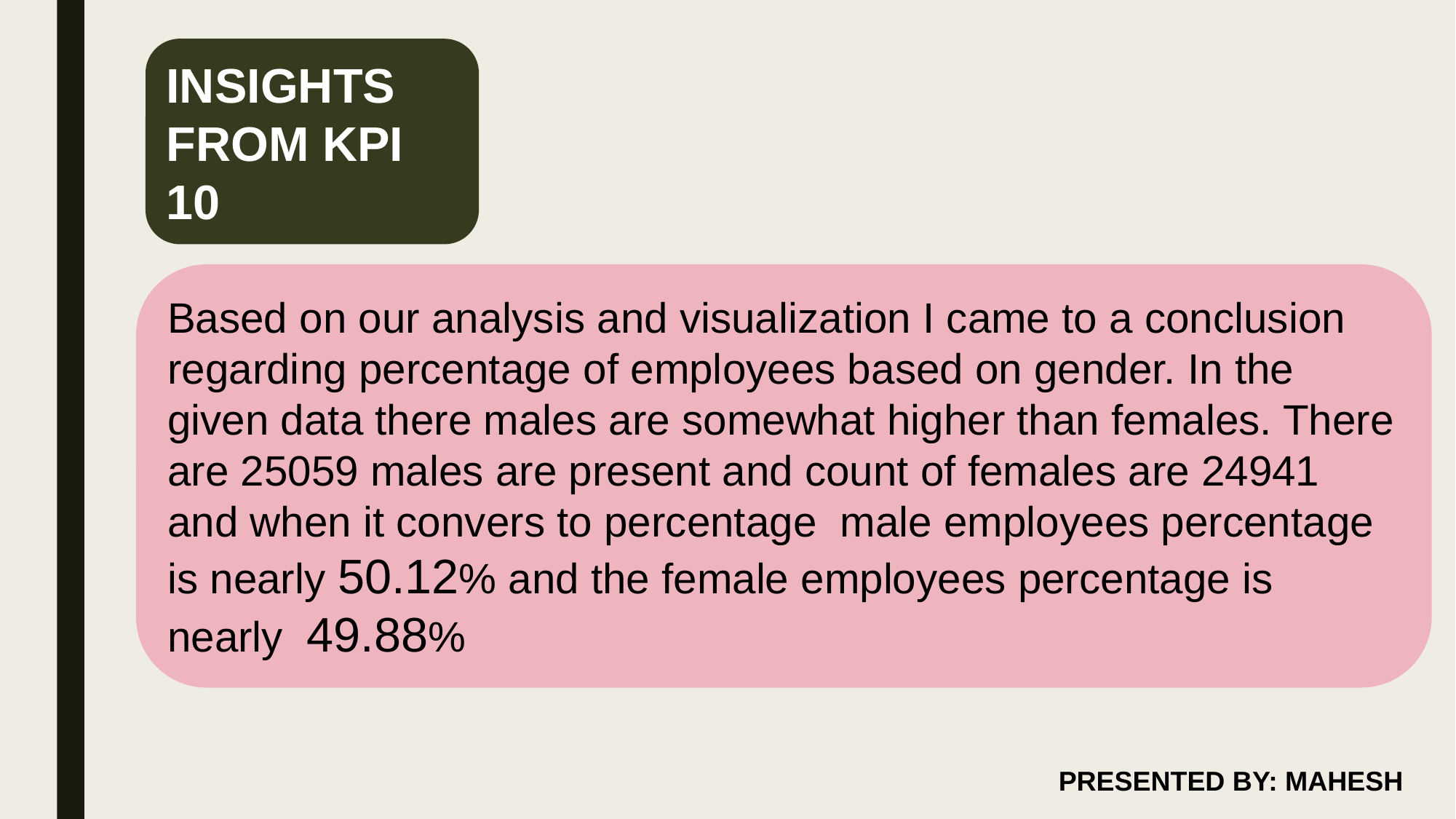

INSIGHTS FROM KPI 10
Based on our analysis and visualization I came to a conclusion regarding percentage of employees based on gender. In the given data there males are somewhat higher than females. There are 25059 males are present and count of females are 24941  and when it convers to percentage  male employees percentage is nearly 50.12% and the female employees percentage is nearly  49.88%
PRESENTED BY: MAHESH